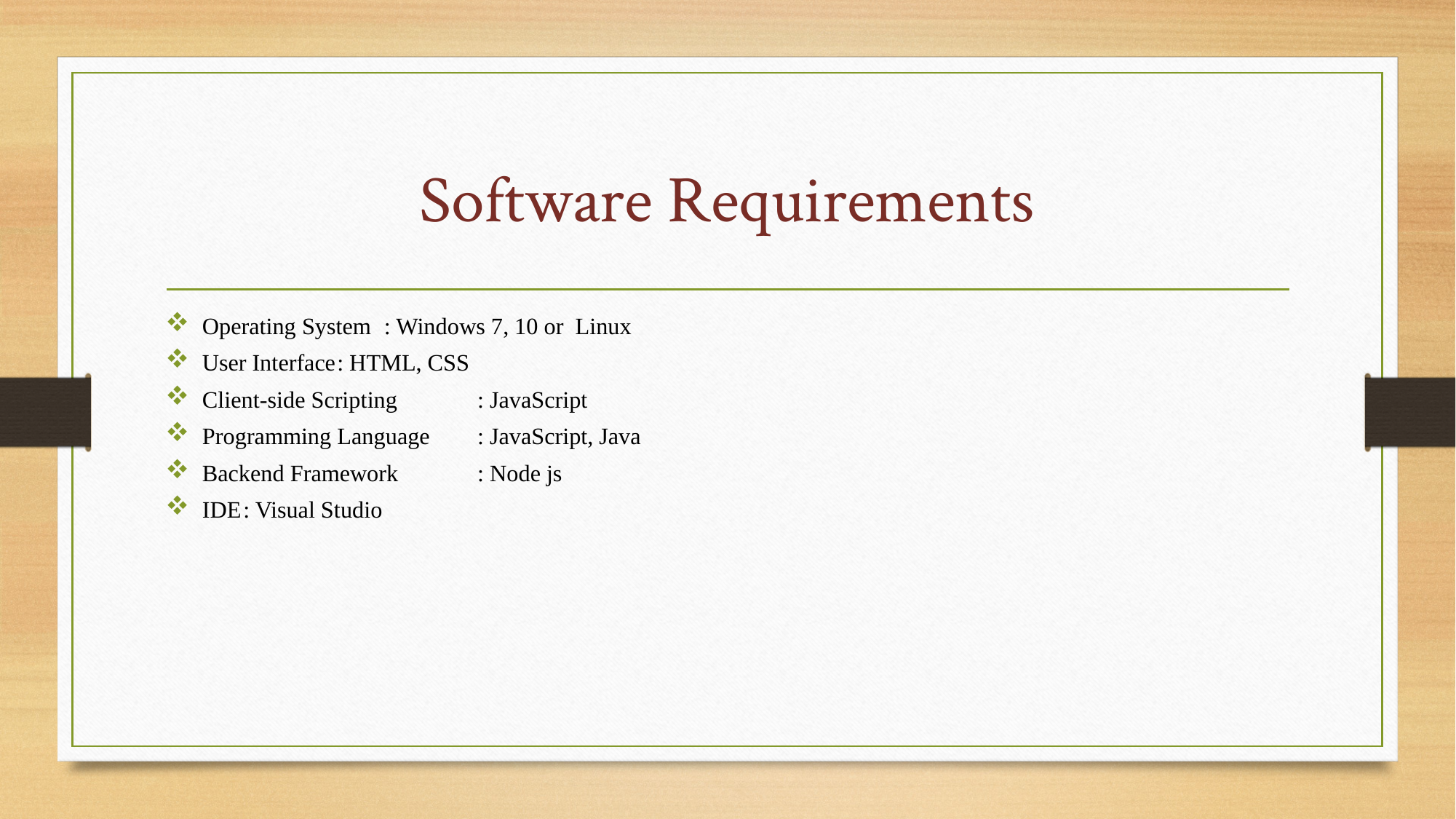

# Software Requirements
 Operating System			: Windows 7, 10 or  Linux
 User Interface				: HTML, CSS
 Client-side Scripting		        : JavaScript
 Programming Language	        : JavaScript, Java
 Backend Framework		        : Node js
 IDE						: Visual Studio